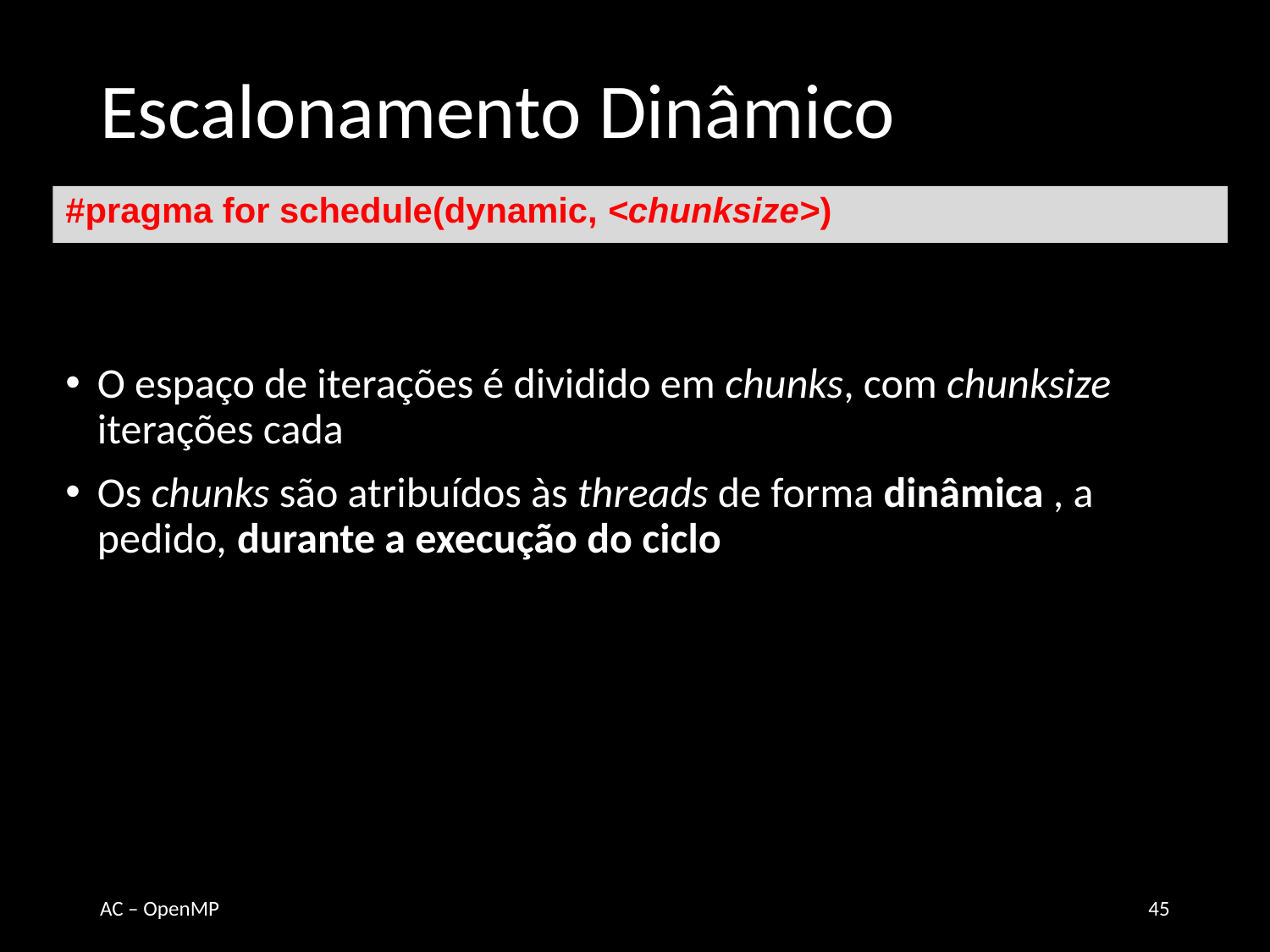

# Escalonamento Dinâmico
#pragma for schedule(dynamic, <chunksize>)
O espaço de iterações é dividido em chunks, com chunksize iterações cada
Os chunks são atribuídos às threads de forma dinâmica , a pedido, durante a execução do ciclo
AC – OpenMP
45